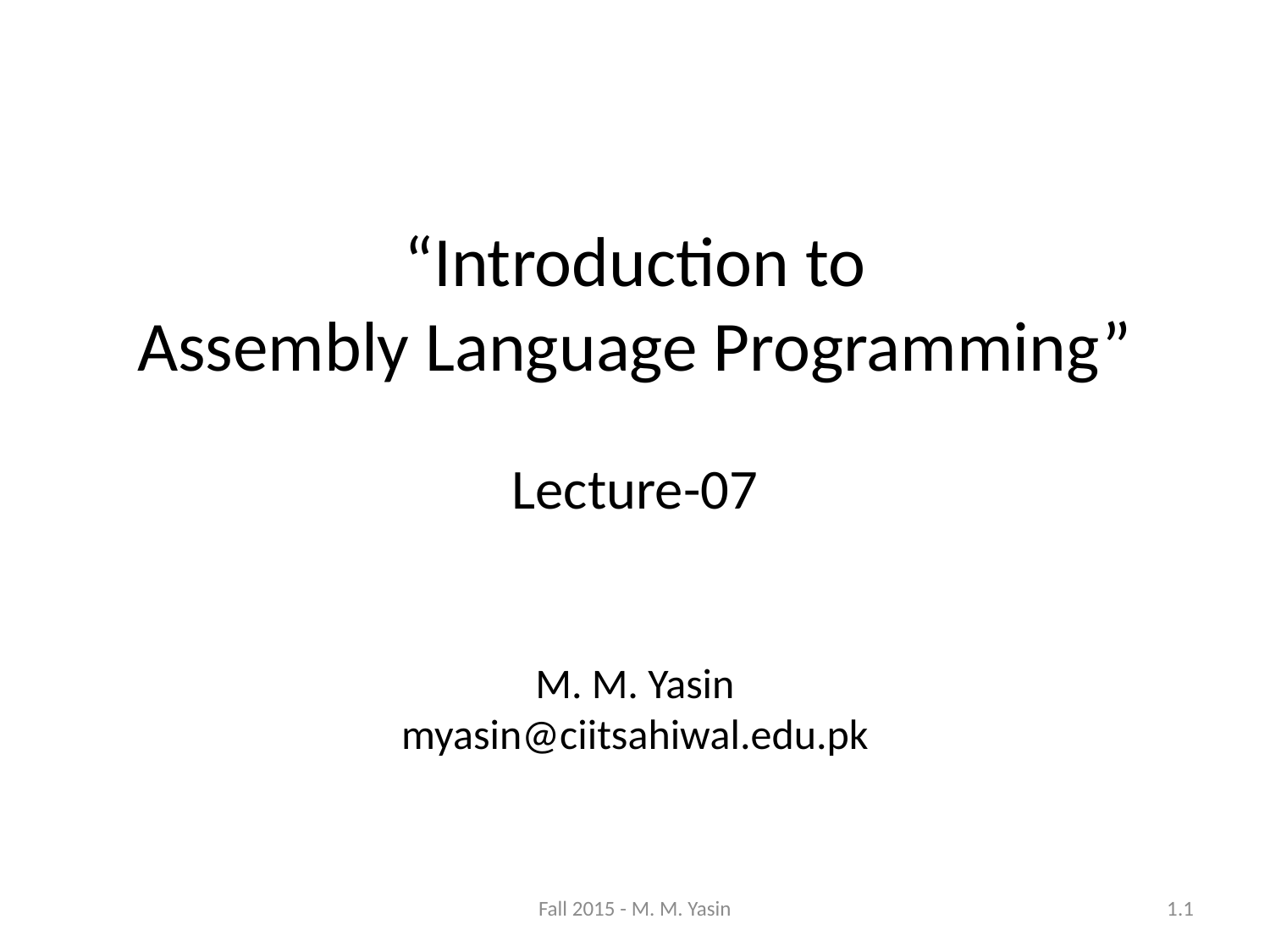

# “Introduction to Assembly Language Programming” Lecture-07 M. M. Yasin myasin@ciitsahiwal.edu.pk
Fall 2015 - M. M. Yasin
1.1